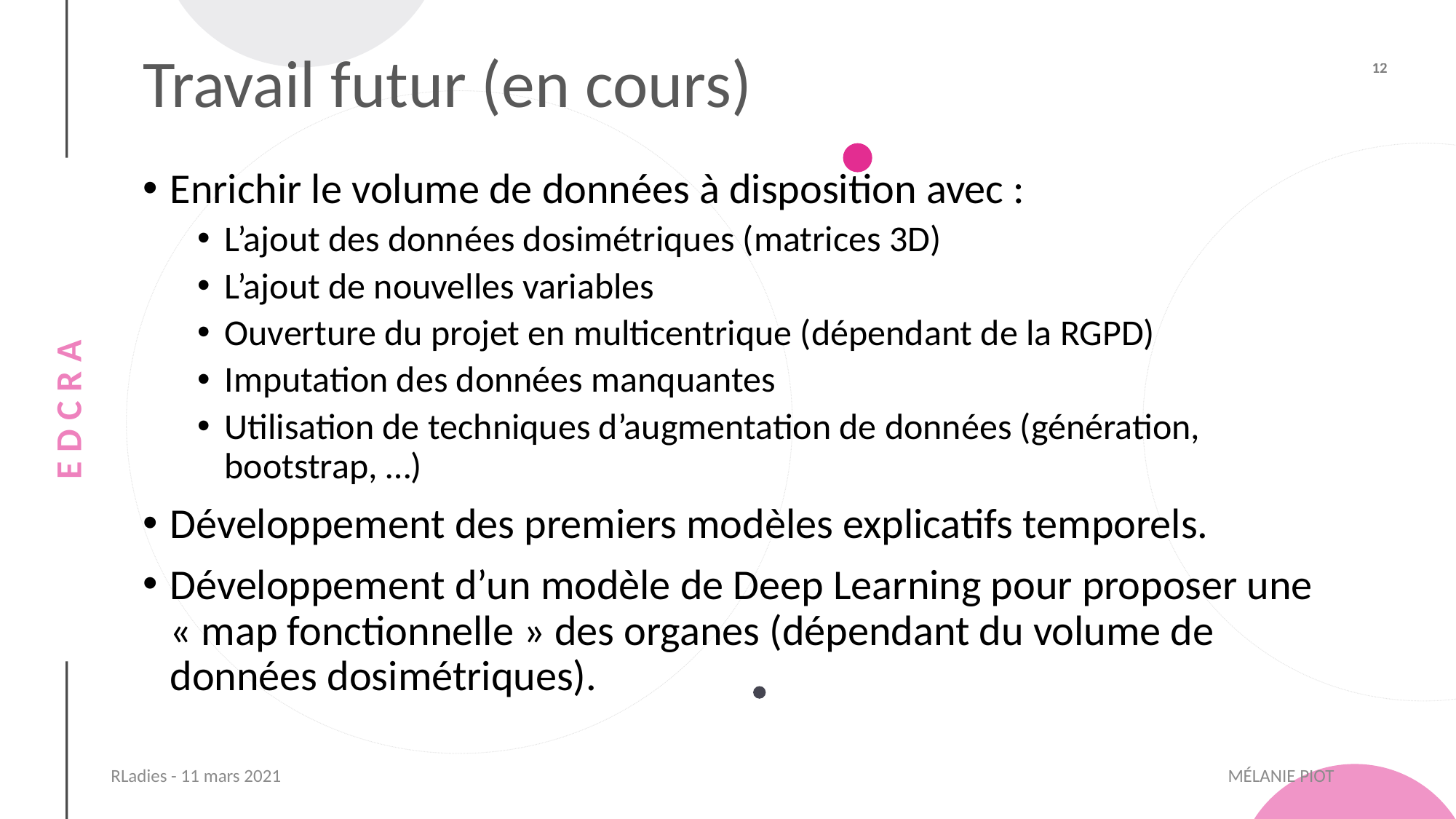

# Travail futur (en cours)
Enrichir le volume de données à disposition avec :
L’ajout des données dosimétriques (matrices 3D)
L’ajout de nouvelles variables
Ouverture du projet en multicentrique (dépendant de la RGPD)
Imputation des données manquantes
Utilisation de techniques d’augmentation de données (génération, bootstrap, …)
Développement des premiers modèles explicatifs temporels.
Développement d’un modèle de Deep Learning pour proposer une « map fonctionnelle » des organes (dépendant du volume de données dosimétriques).
RLadies - 11 mars 2021
MÉLANIE PIOT